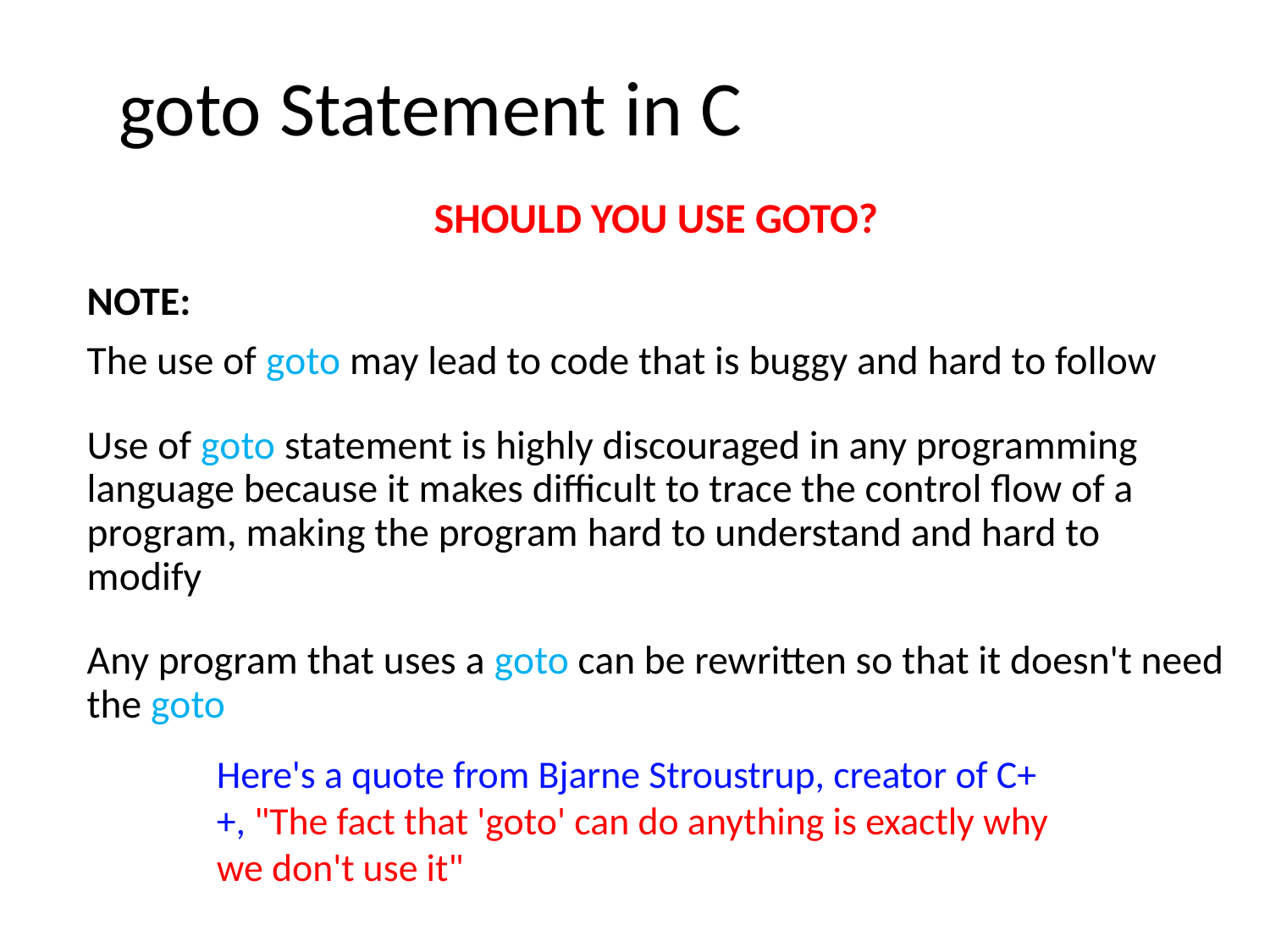

# goto Statement in C
SHOULD YOU USE GOTO?

NOTE:
The use of goto may lead to code that is buggy and hard to follow

Use of goto statement is highly discouraged in any programming language because it makes difficult to trace the control flow of a program, making the program hard to understand and hard to modify

Any program that uses a goto can be rewritten so that it doesn't need the goto

Here's a quote from Bjarne Stroustrup, creator of C++, "The fact that 'goto' can do anything is exactly why we don't use it"